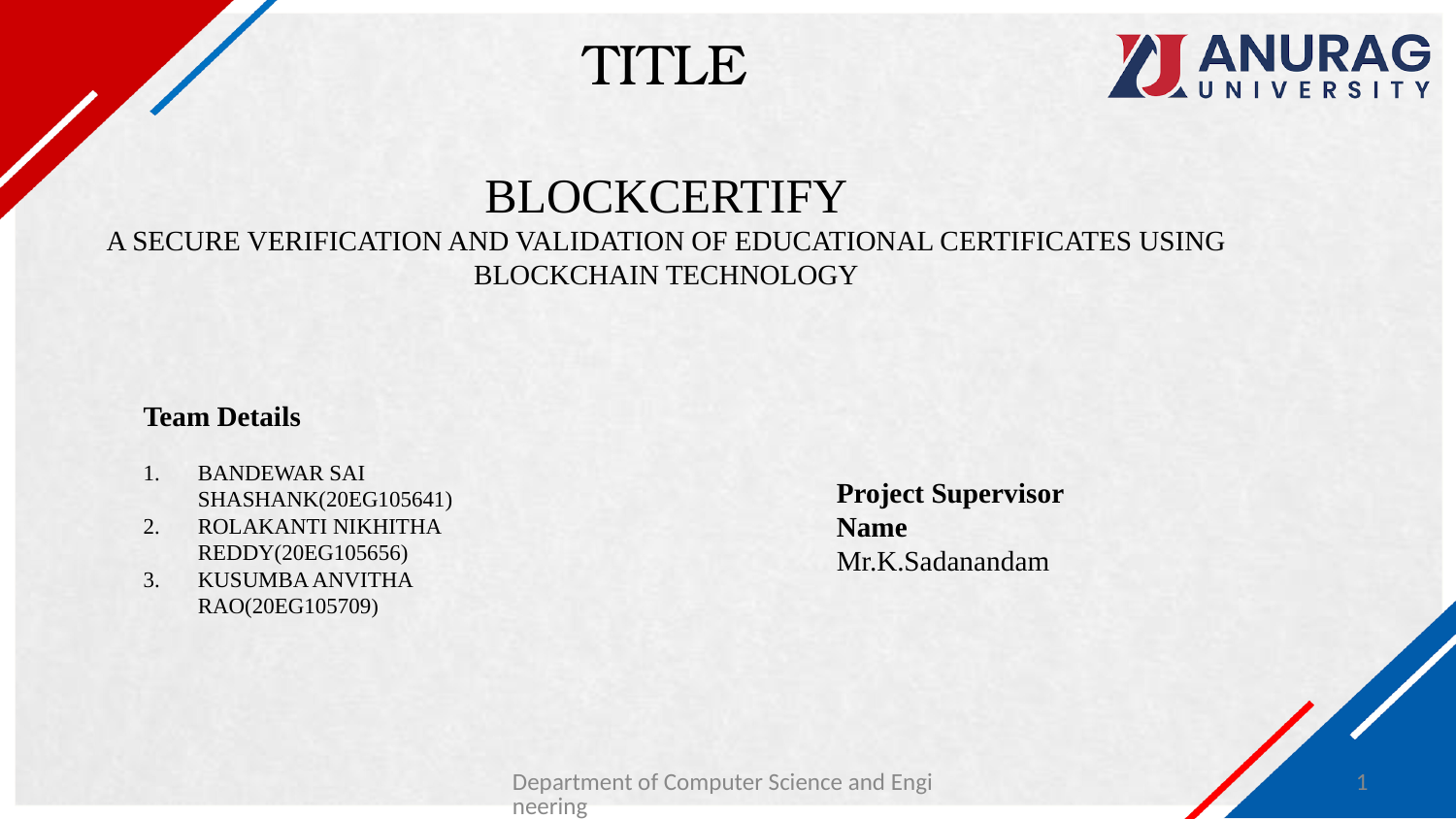

# TITLE BLOCKCERTIFY A SECURE VERIFICATION AND VALIDATION OF EDUCATIONAL CERTIFICATES USING BLOCKCHAIN TECHNOLOGY

Team Details

BANDEWAR SAI SHASHANK(20EG105641)
ROLAKANTI NIKHITHA REDDY(20EG105656)
KUSUMBA ANVITHA RAO(20EG105709)
Project Supervisor
Name
Mr.K.Sadanandam

Department of Computer Science and Engineering
1